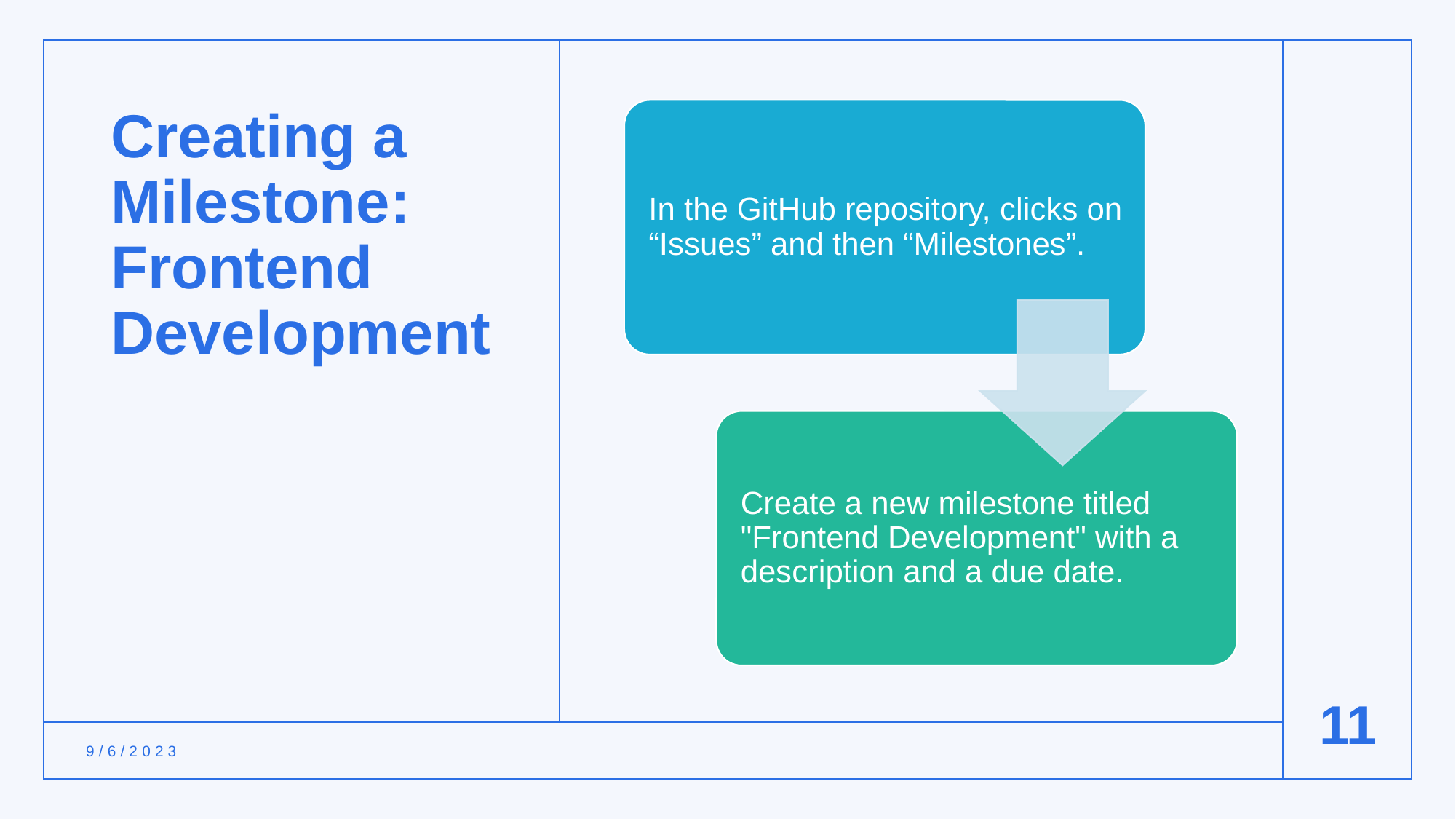

# Creating a Milestone: Frontend Development
In the GitHub repository, clicks on “Issues” and then “Milestones”.
Create a new milestone titled "Frontend Development" with a description and a due date.

11
9/6/2023